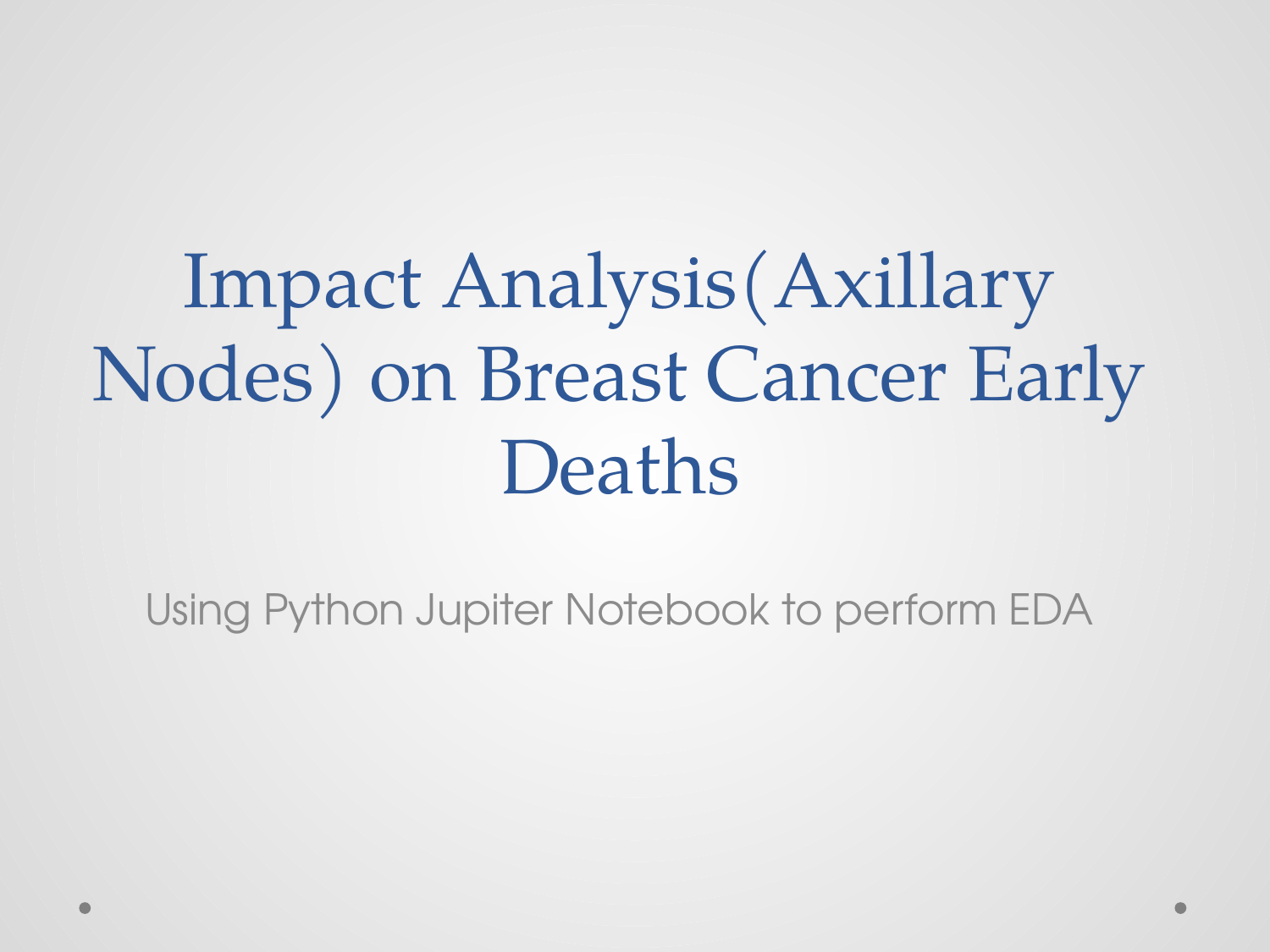

# Impact Analysis(Axillary Nodes) on Breast Cancer Early Deaths
Using Python Jupiter Notebook to perform EDA